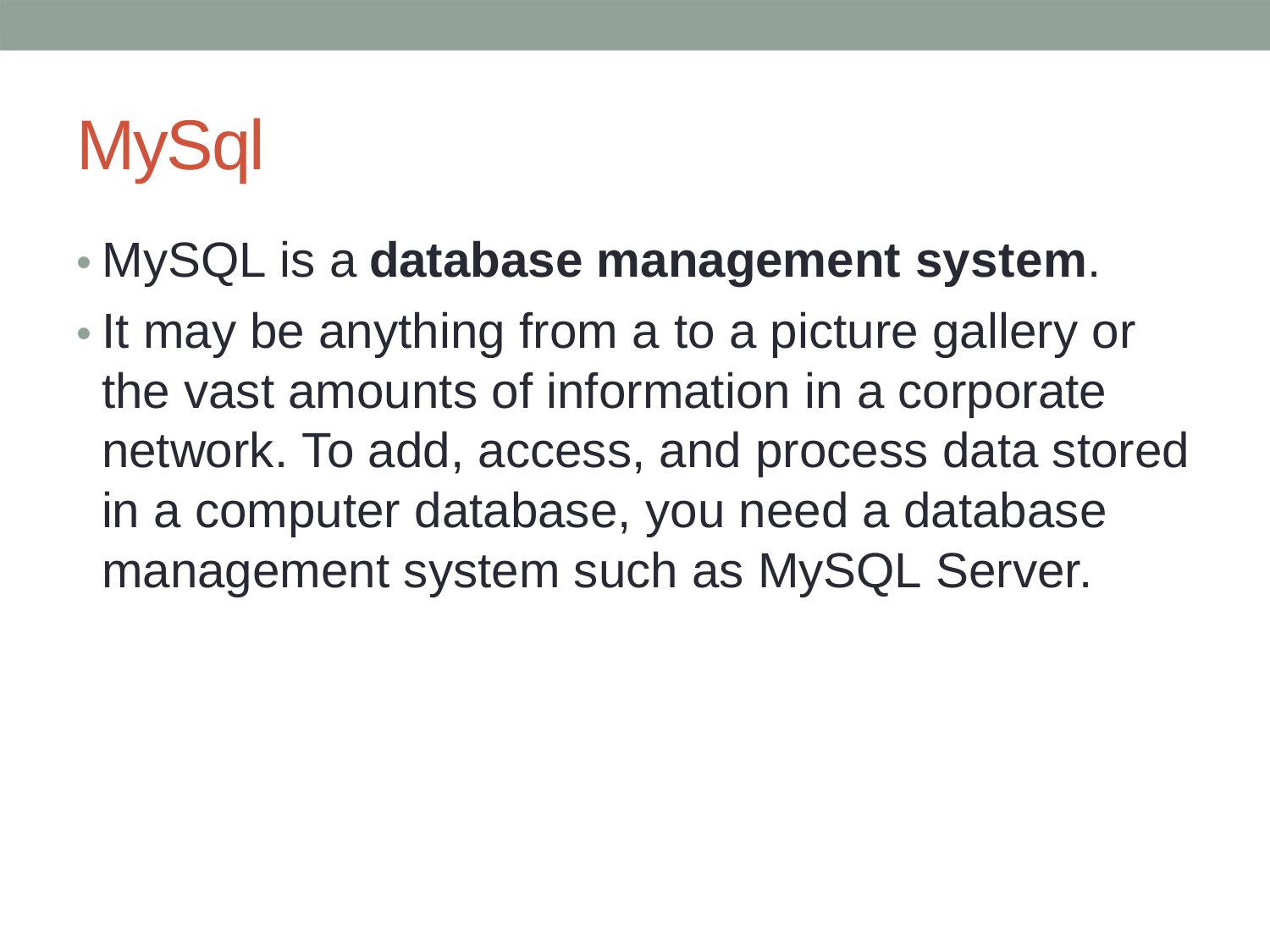

MySql
• MySQL is a database management system.
• It may be anything from a to a picture gallery or
the vast amounts of information in a corporate
network. To add, access, and process data stored
in a computer database, you need a database
management system such as MySQL Server.